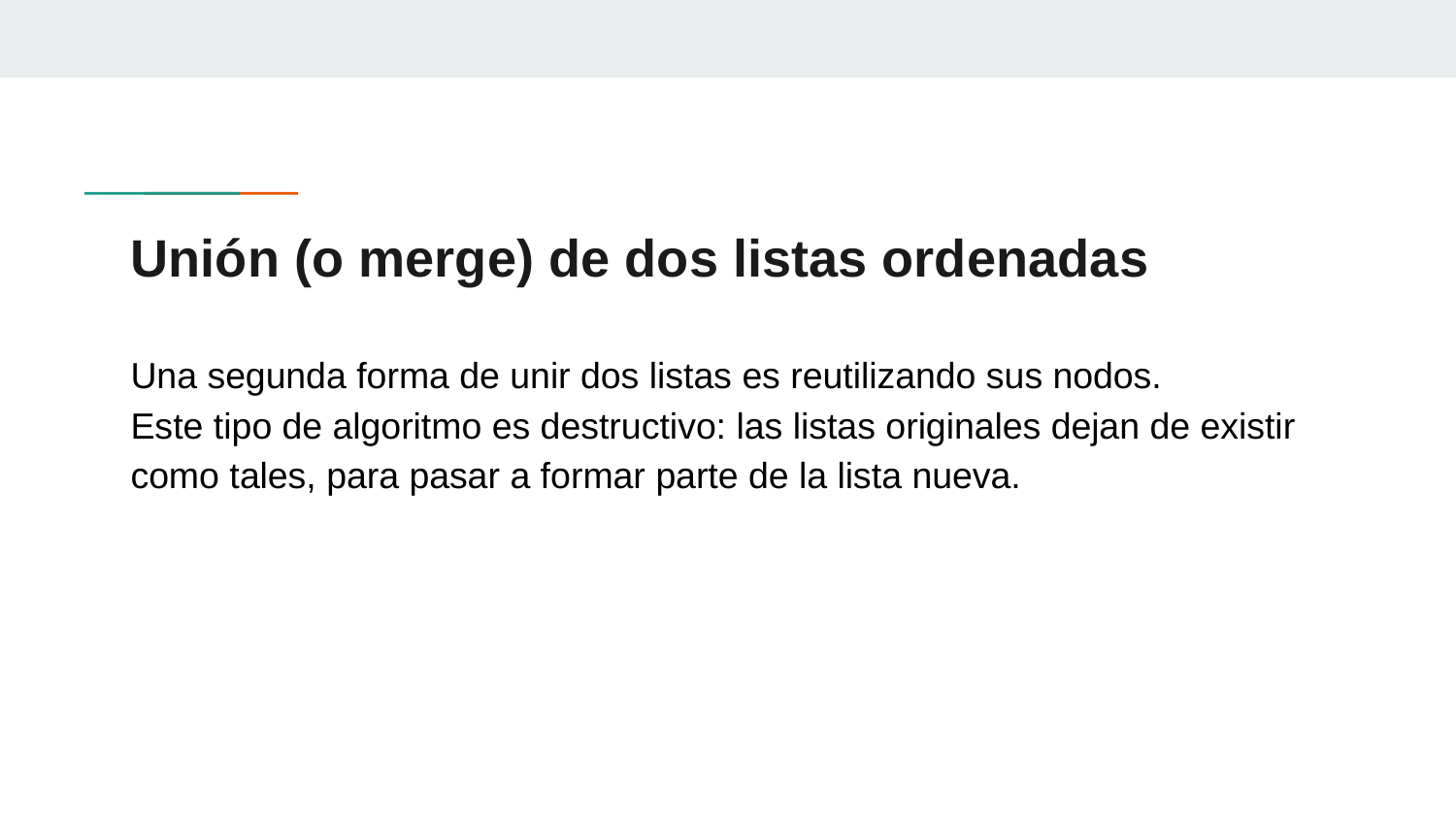

# Unión (o merge) de dos listas ordenadas
Una segunda forma de unir dos listas es reutilizando sus nodos.
Este tipo de algoritmo es destructivo: las listas originales dejan de existir como tales, para pasar a formar parte de la lista nueva.